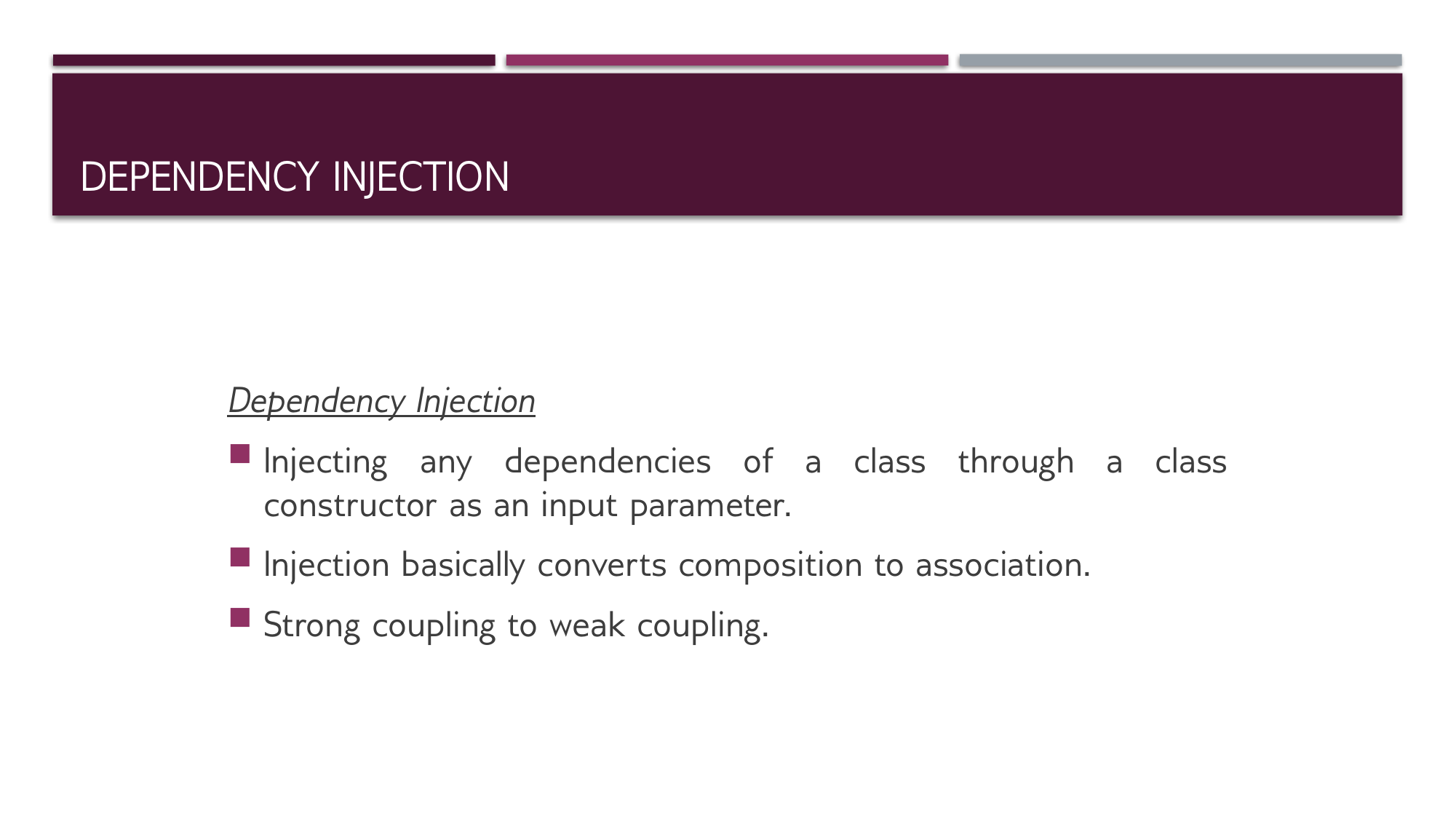

# Dependency injection
Dependency Injection
Injecting any dependencies of a class through a class constructor as an input parameter.
Injection basically converts composition to association.
Strong coupling to weak coupling.